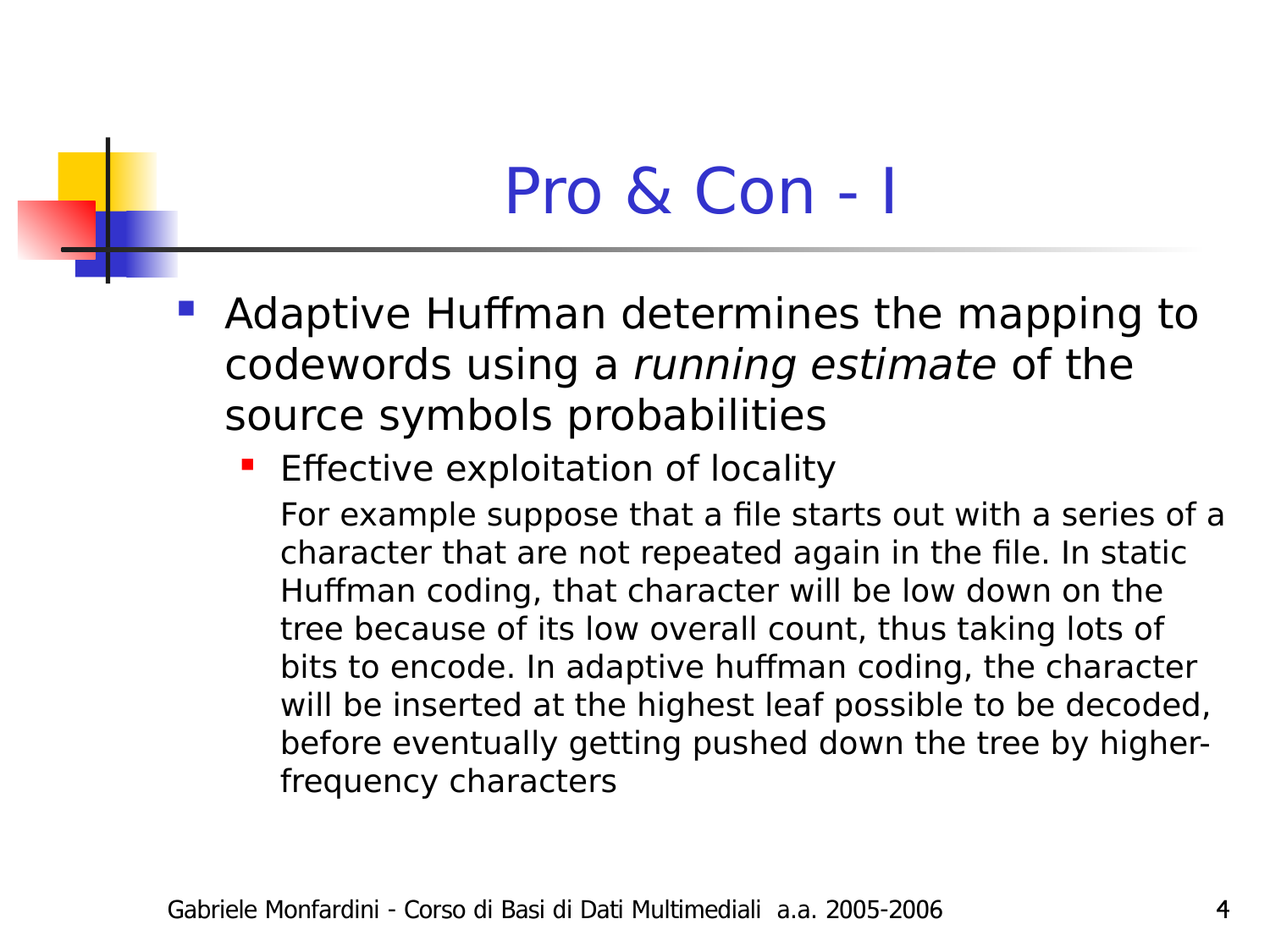

# Pro & Con - I
Adaptive Huffman determines the mapping to codewords using a running estimate of the source symbols probabilities
Effective exploitation of locality
	For example suppose that a file starts out with a series of a character that are not repeated again in the file. In static Huffman coding, that character will be low down on the tree because of its low overall count, thus taking lots of bits to encode. In adaptive huffman coding, the character will be inserted at the highest leaf possible to be decoded, before eventually getting pushed down the tree by higher-frequency characters
Gabriele Monfardini - Corso di Basi di Dati Multimediali  a.a. 2005-2006
4